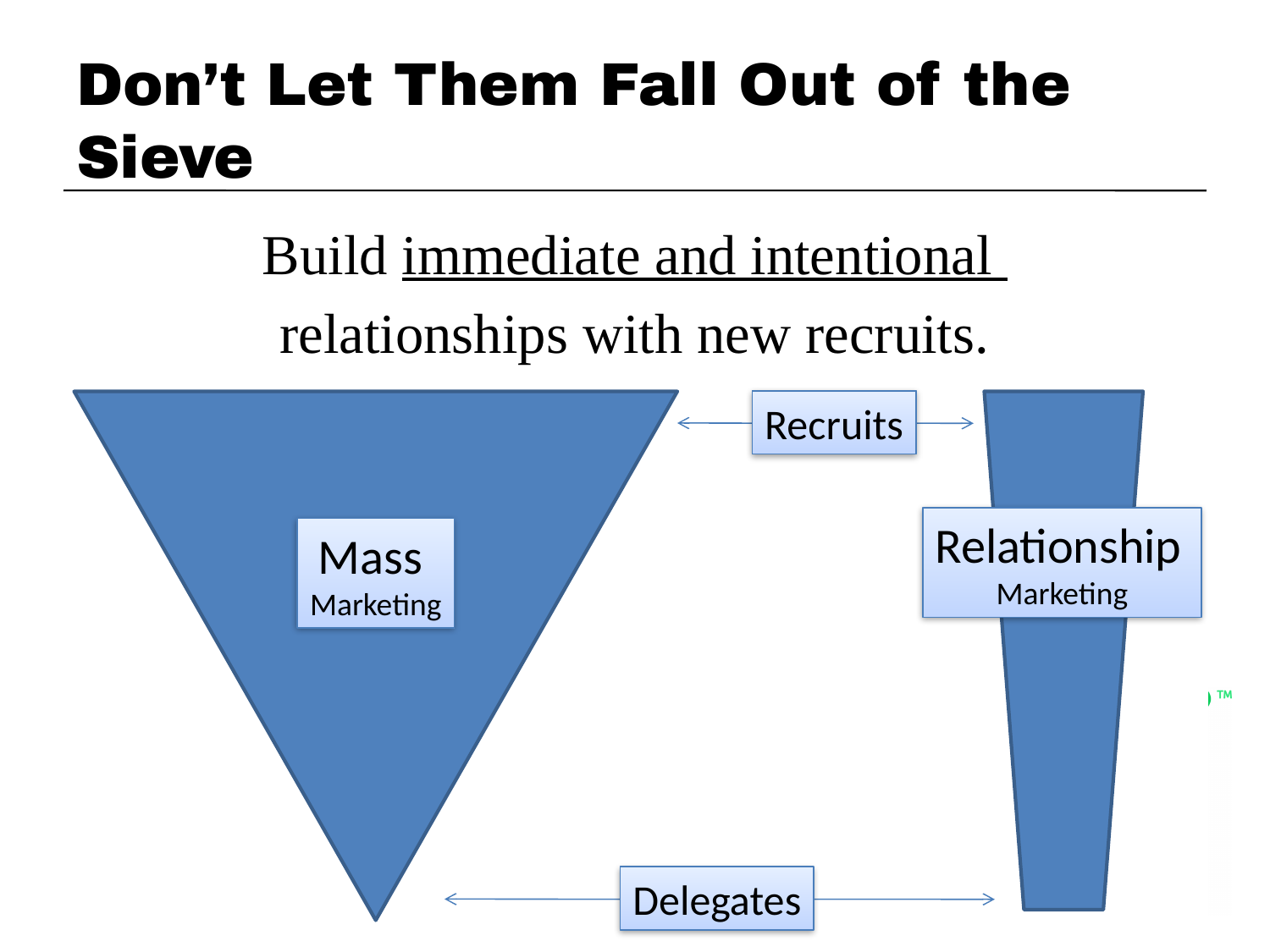

# Don’t Let Them Fall Out of the Sieve
Build immediate and intentional
relationships with new recruits.
Recruits

Relationship
Marketing
Mass
Marketing

Delegates